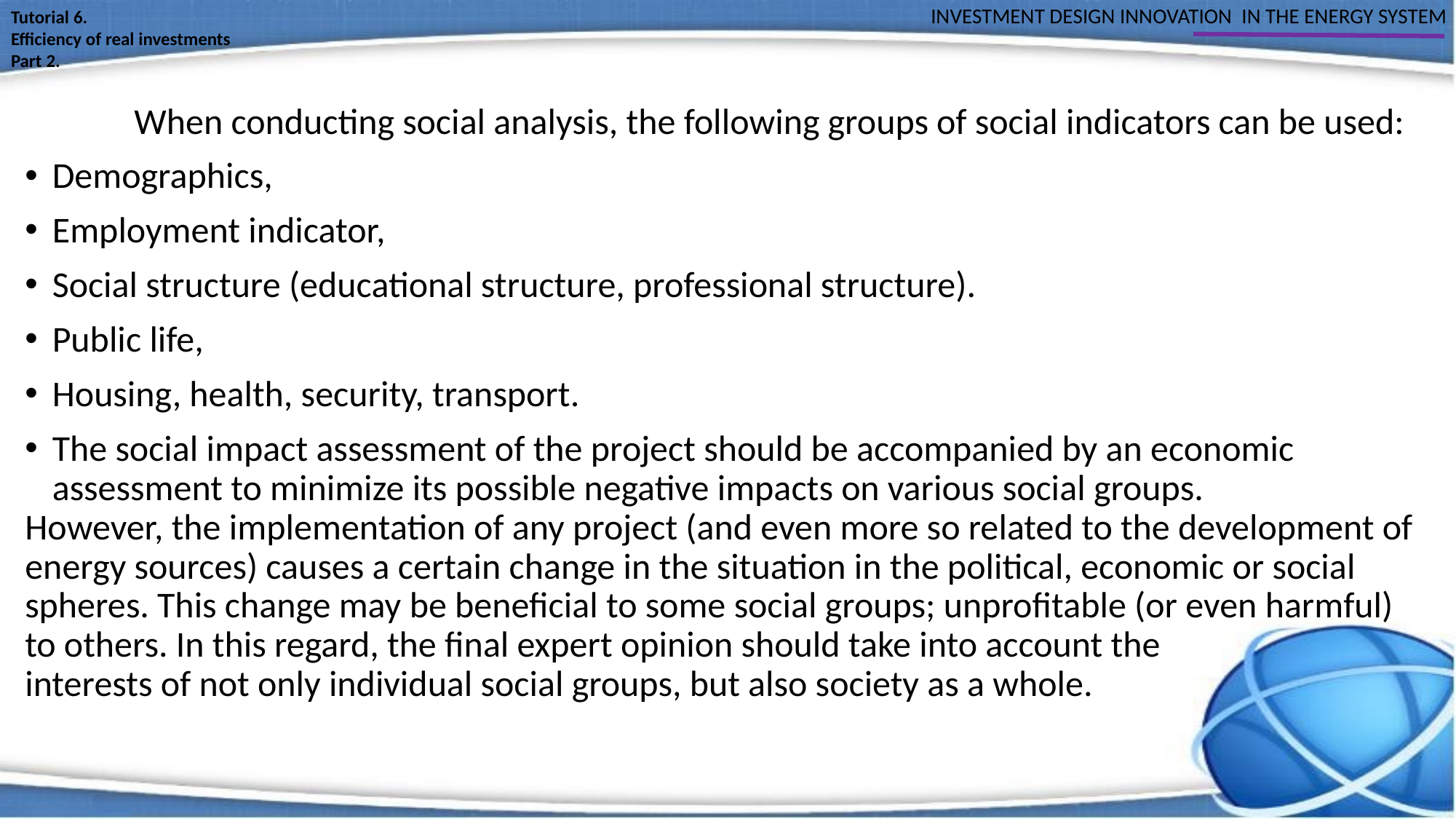

INVESTMENT DESIGN INNOVATION  IN THE ENERGY SYSTEM
Tutorial 6.
Efficiency of real investments
Part 2.
	When conducting social analysis, the following groups of social indicators can be used:
Demographics,
Employment indicator,
Social structure (educational structure, professional structure).
Public life,
Housing, health, security, transport.
The social impact assessment of the project should be accompanied by an economic assessment to minimize its possible negative impacts on various social groups.
However, the implementation of any project (and even more so related to the development of energy sources) causes a certain change in the situation in the political, economic or social spheres. This change may be beneficial to some social groups; unprofitable (or even harmful) to others. In this regard, the final expert opinion should take into account the
interests of not only individual social groups, but also society as a whole.